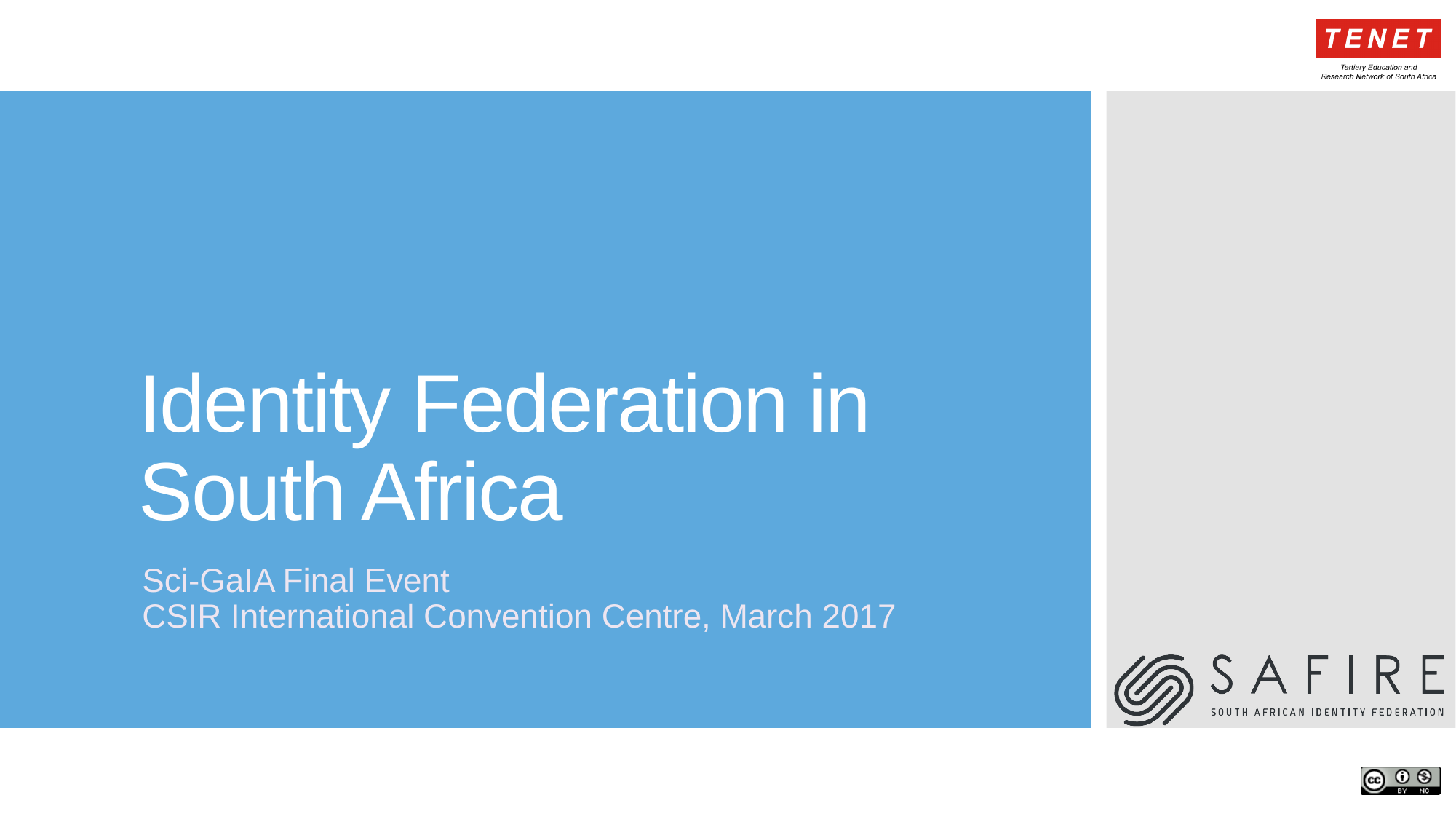

# Identity Federation in South Africa
Sci-GaIA Final Event
CSIR International Convention Centre, March 2017
1